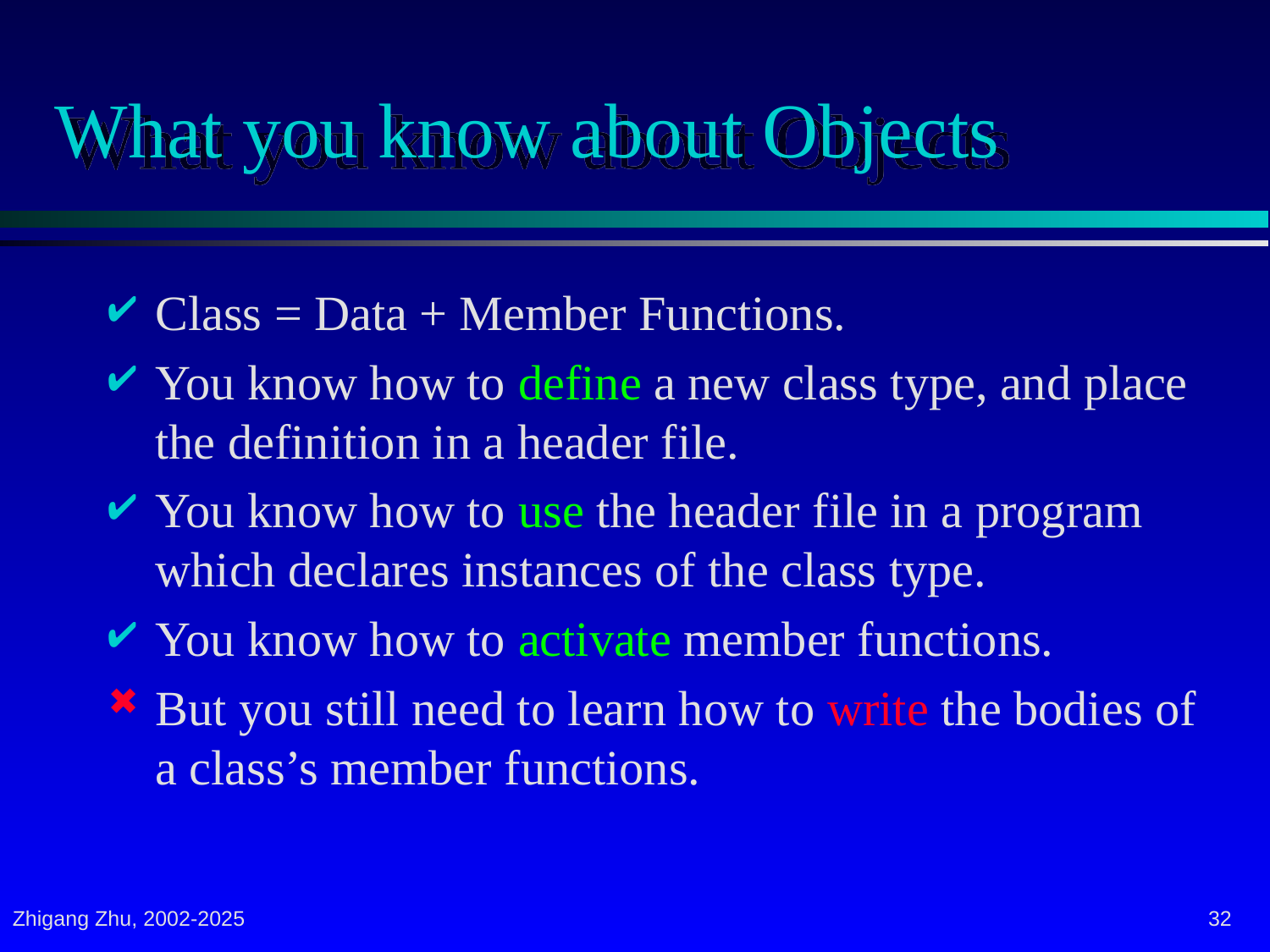

# What you know about Objects
Class = Data + Member Functions.
You know how to define a new class type, and place the definition in a header file.
You know how to use the header file in a program which declares instances of the class type.
You know how to activate member functions.
But you still need to learn how to write the bodies of a class’s member functions.